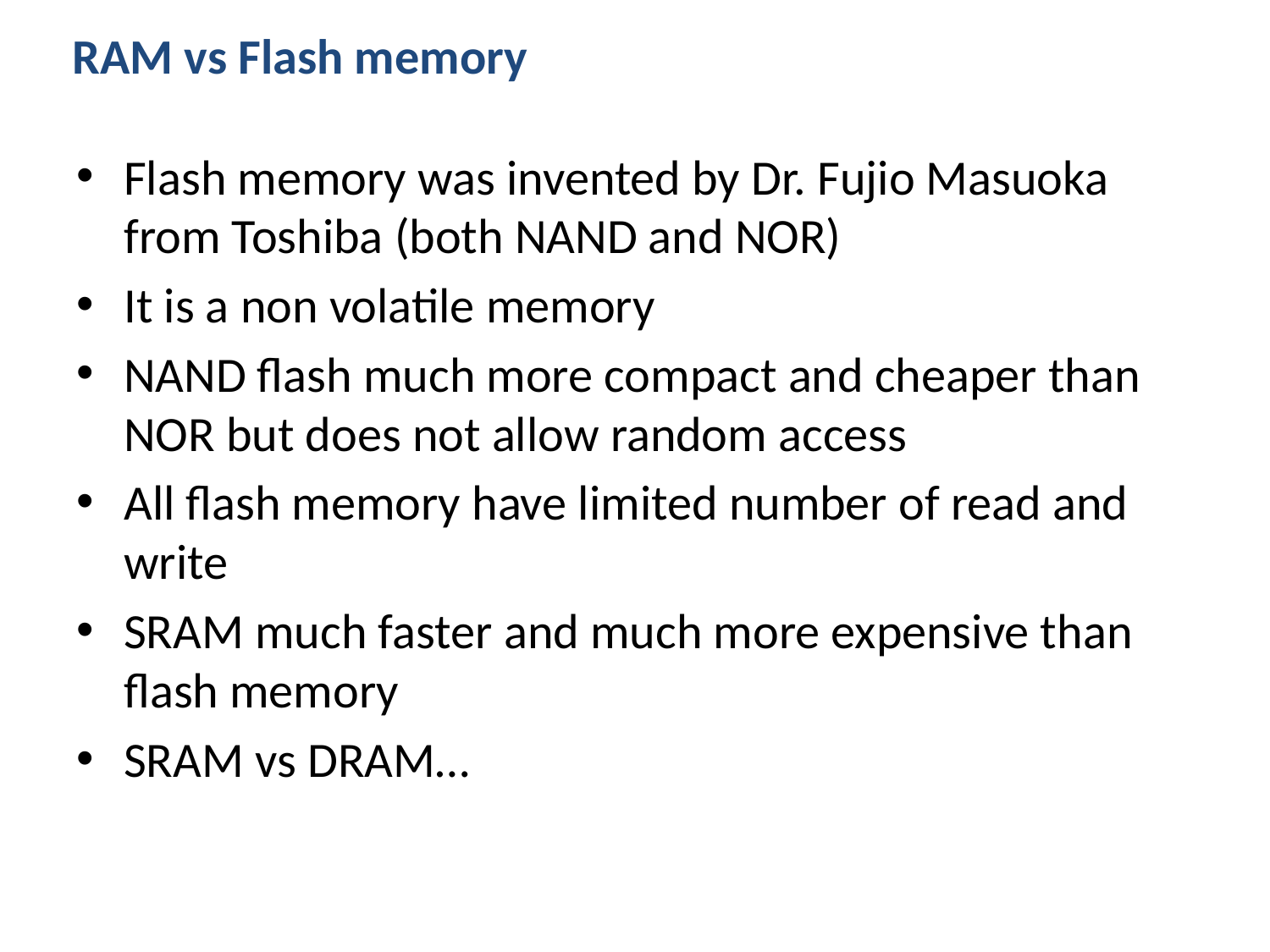

# RAM vs Flash memory
Flash memory was invented by Dr. Fujio Masuoka from Toshiba (both NAND and NOR)
It is a non volatile memory
NAND flash much more compact and cheaper than NOR but does not allow random access
All flash memory have limited number of read and write
SRAM much faster and much more expensive than flash memory
SRAM vs DRAM…